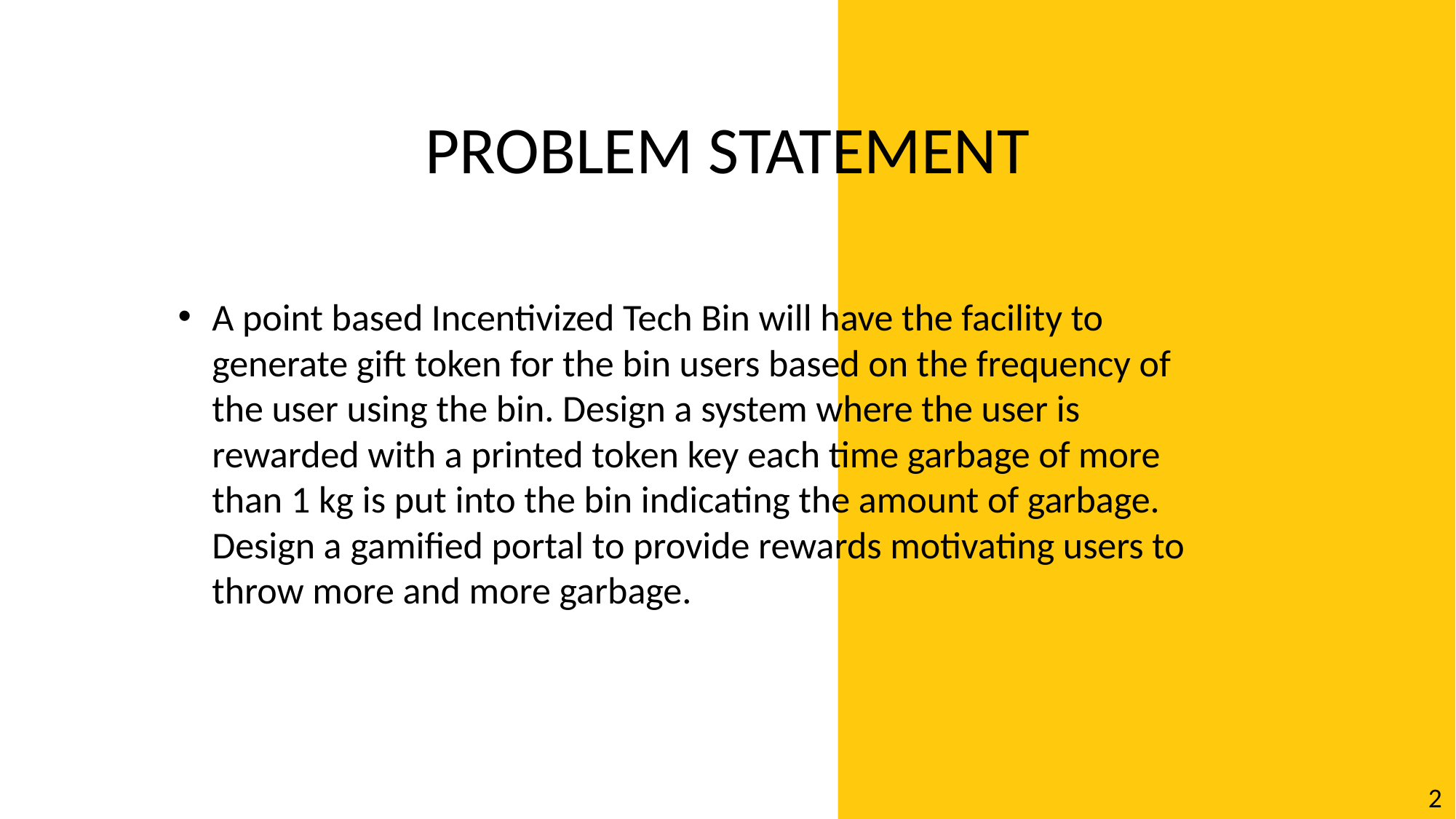

# PROBLEM STATEMENT
A point based Incentivized Tech Bin will have the facility to generate gift token for the bin users based on the frequency of the user using the bin. Design a system where the user is rewarded with a printed token key each time garbage of more than 1 kg is put into the bin indicating the amount of garbage. Design a gamified portal to provide rewards motivating users to throw more and more garbage.
2